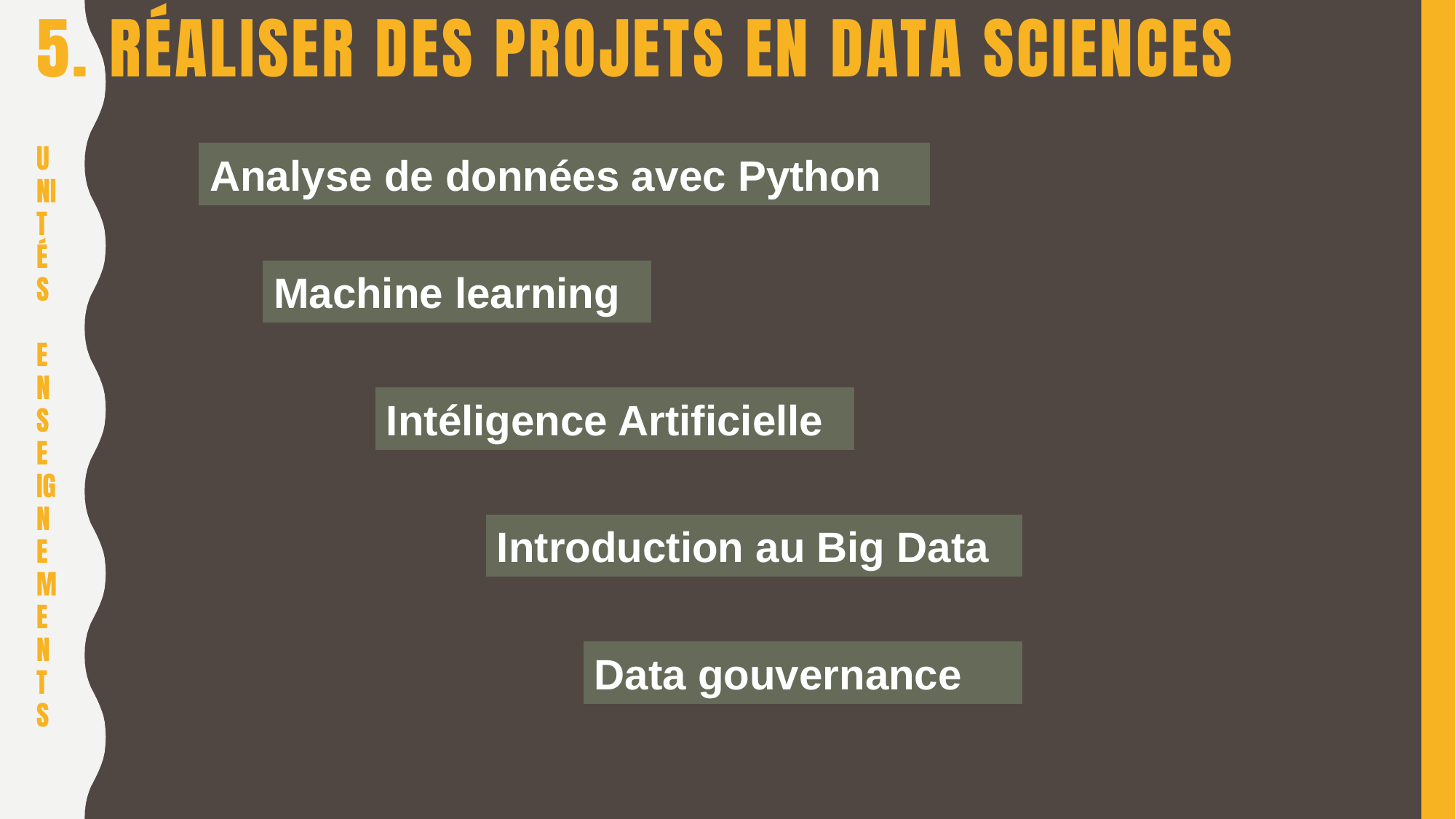

# 5. Réaliser des projets en data sciences
UNI
TÉS

ENSE
IGNEMENTS
Analyse de données avec Python
Machine learning
Intéligence Artificielle
Introduction au Big Data
Data gouvernance